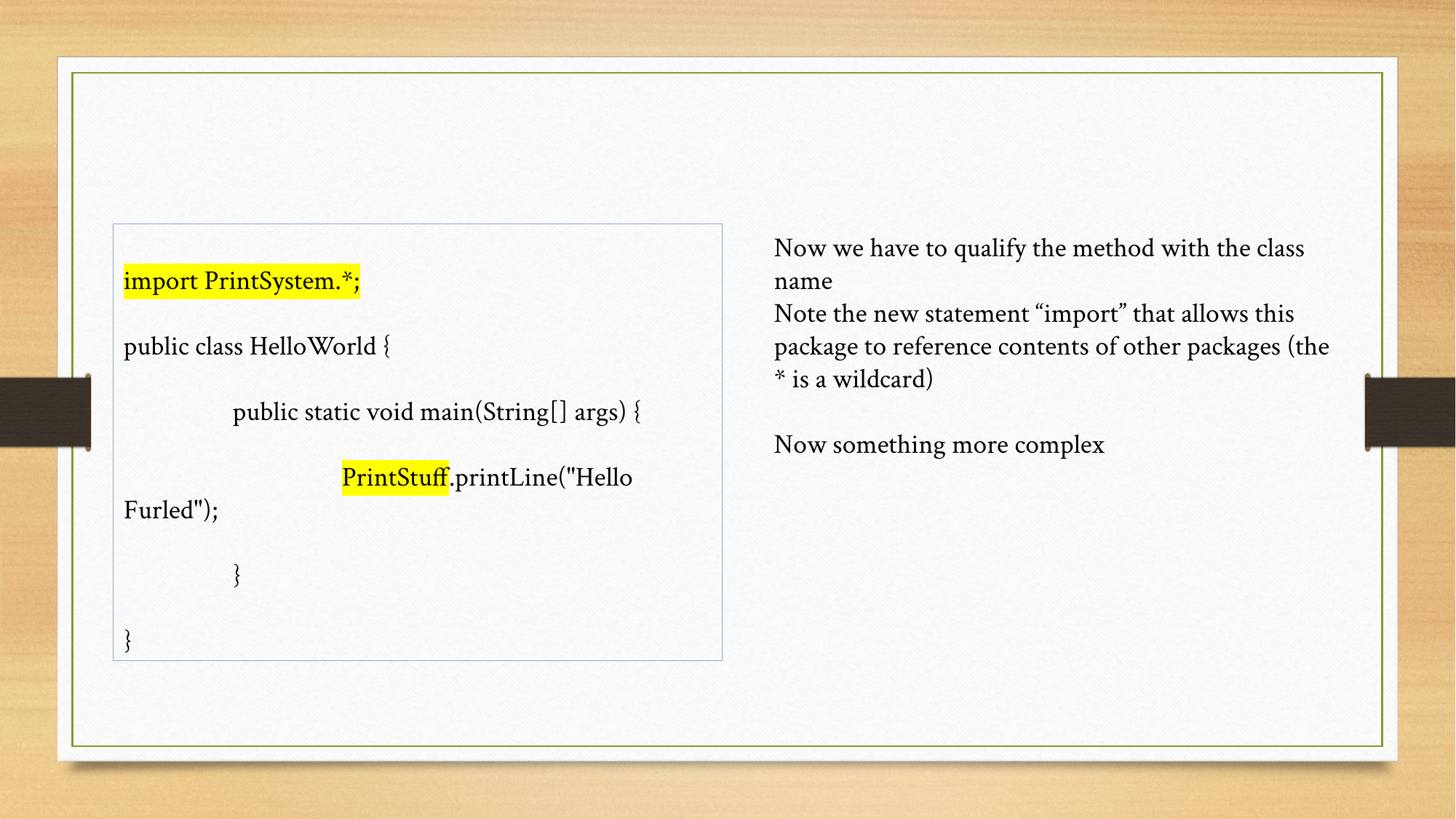

import PrintSystem.*;

public class HelloWorld {

	public static void main(String[] args) {

		PrintStuff.printLine("Hello Furled");

	}

}
Now we have to qualify the method with the class name
Note the new statement “import” that allows this package to reference contents of other packages (the * is a wildcard)

Now something more complex